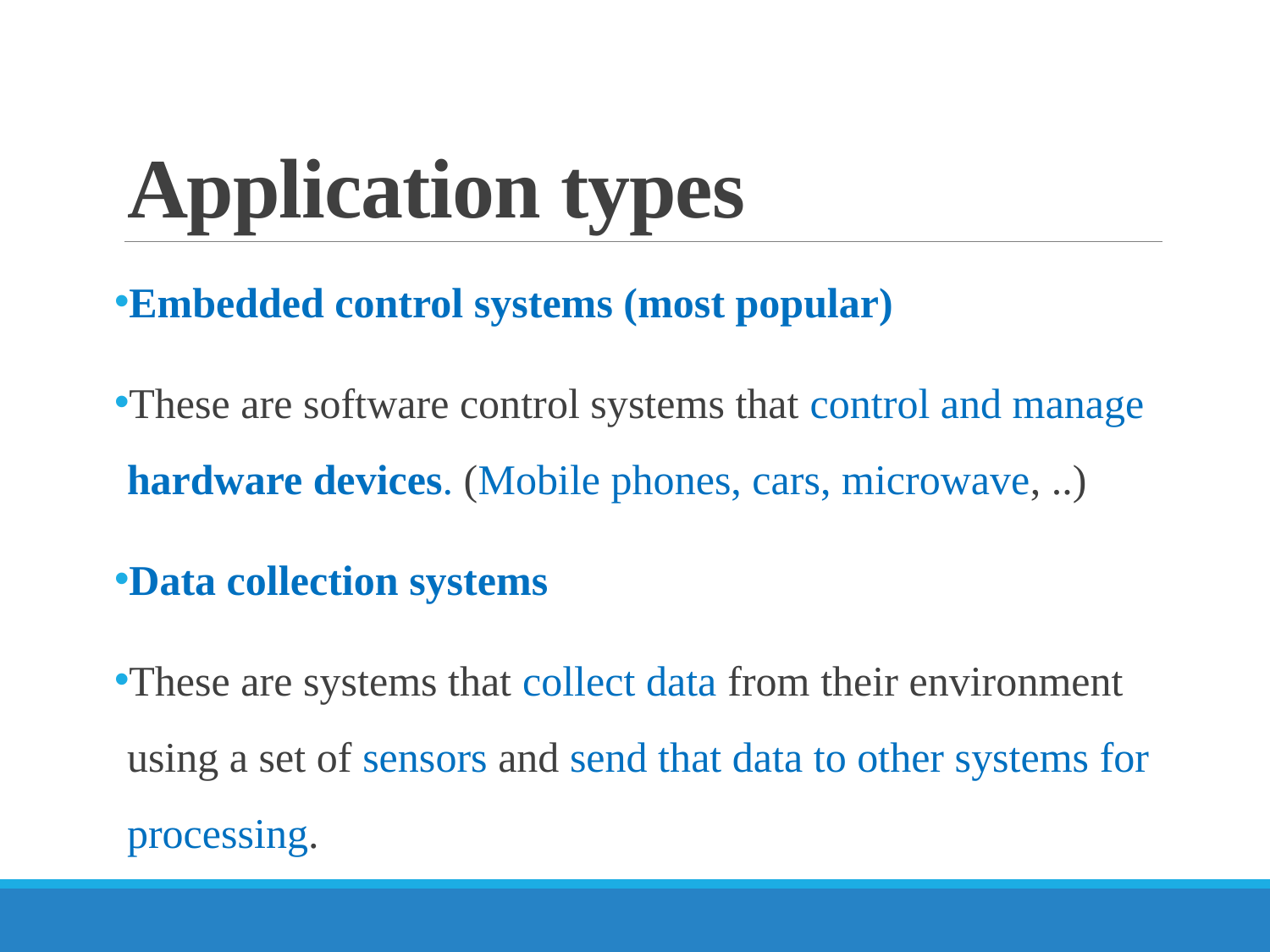

# Application types
Embedded control systems (most popular)
These are software control systems that control and manage hardware devices. (Mobile phones, cars, microwave, ..)
Data collection systems
These are systems that collect data from their environment using a set of sensors and send that data to other systems for processing.